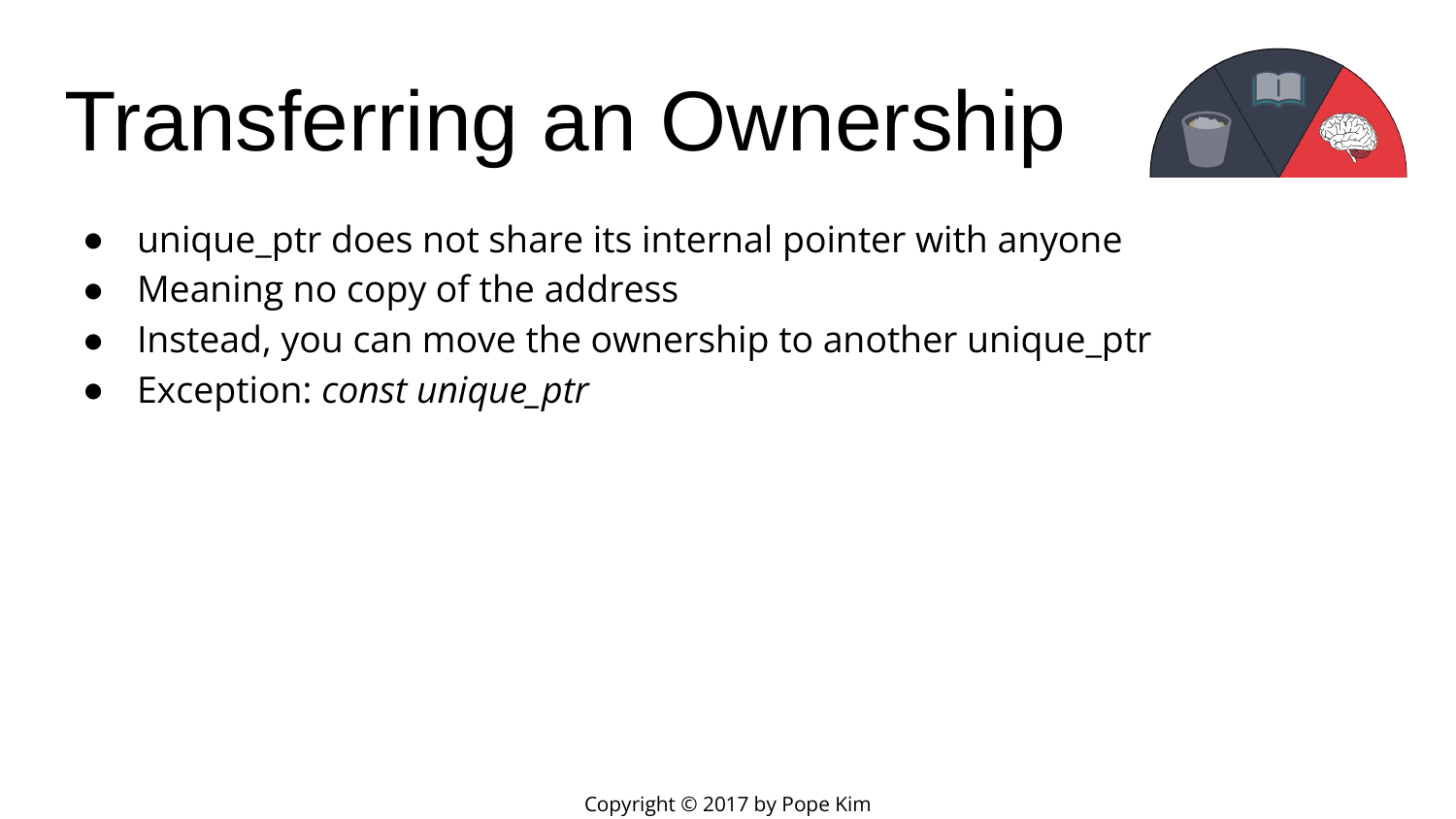

# Transferring an Ownership
unique_ptr does not share its internal pointer with anyone
Meaning no copy of the address
Instead, you can move the ownership to another unique_ptr
Exception: const unique_ptr